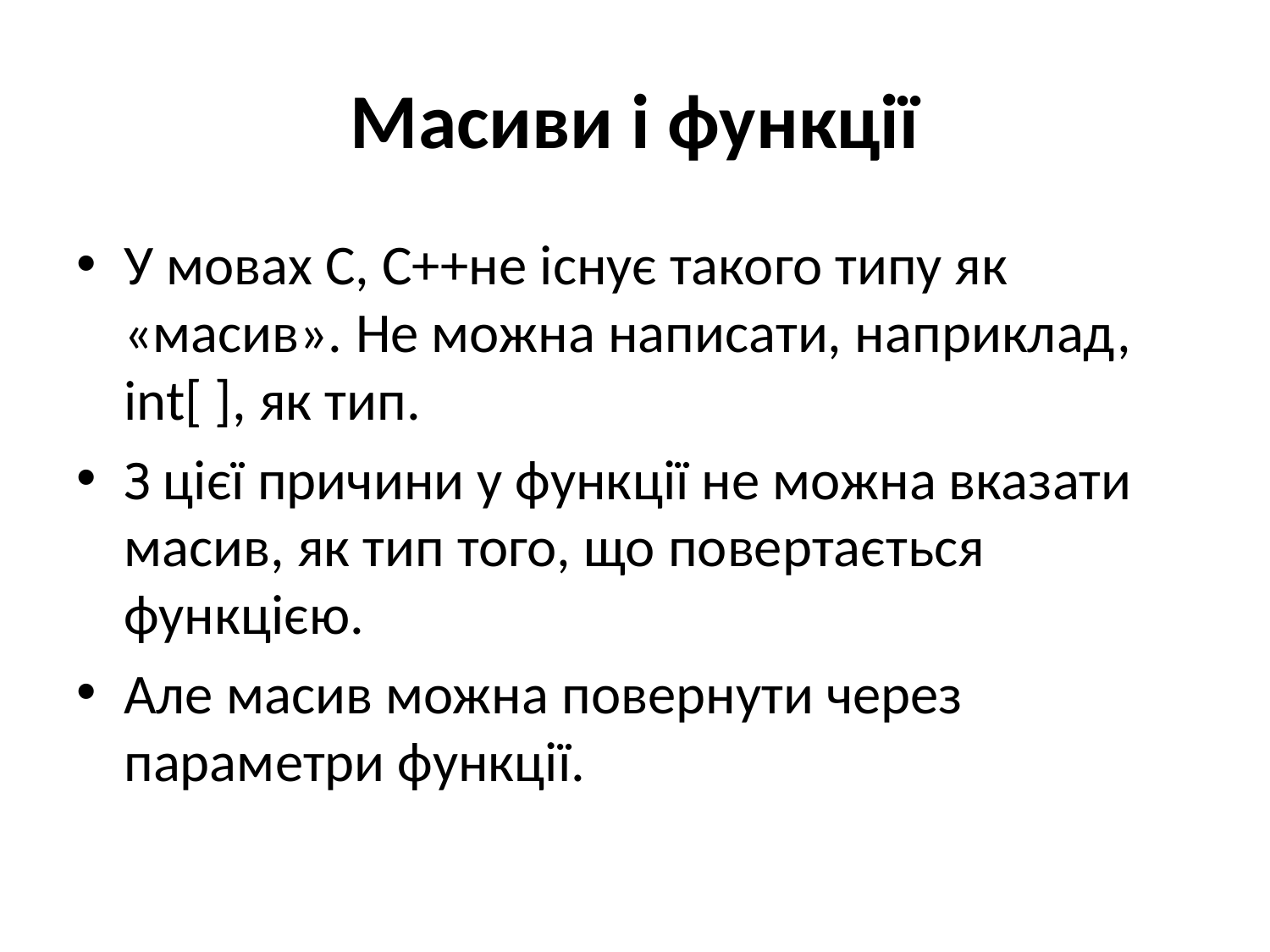

# Масиви і функції
У мовах С, С++не існує такого типу як «масив». Не можна написати, наприклад, int[ ], як тип.
З цієї причини у функції не можна вказати масив, як тип того, що повертається функцією.
Але масив можна повернути через параметри функції.